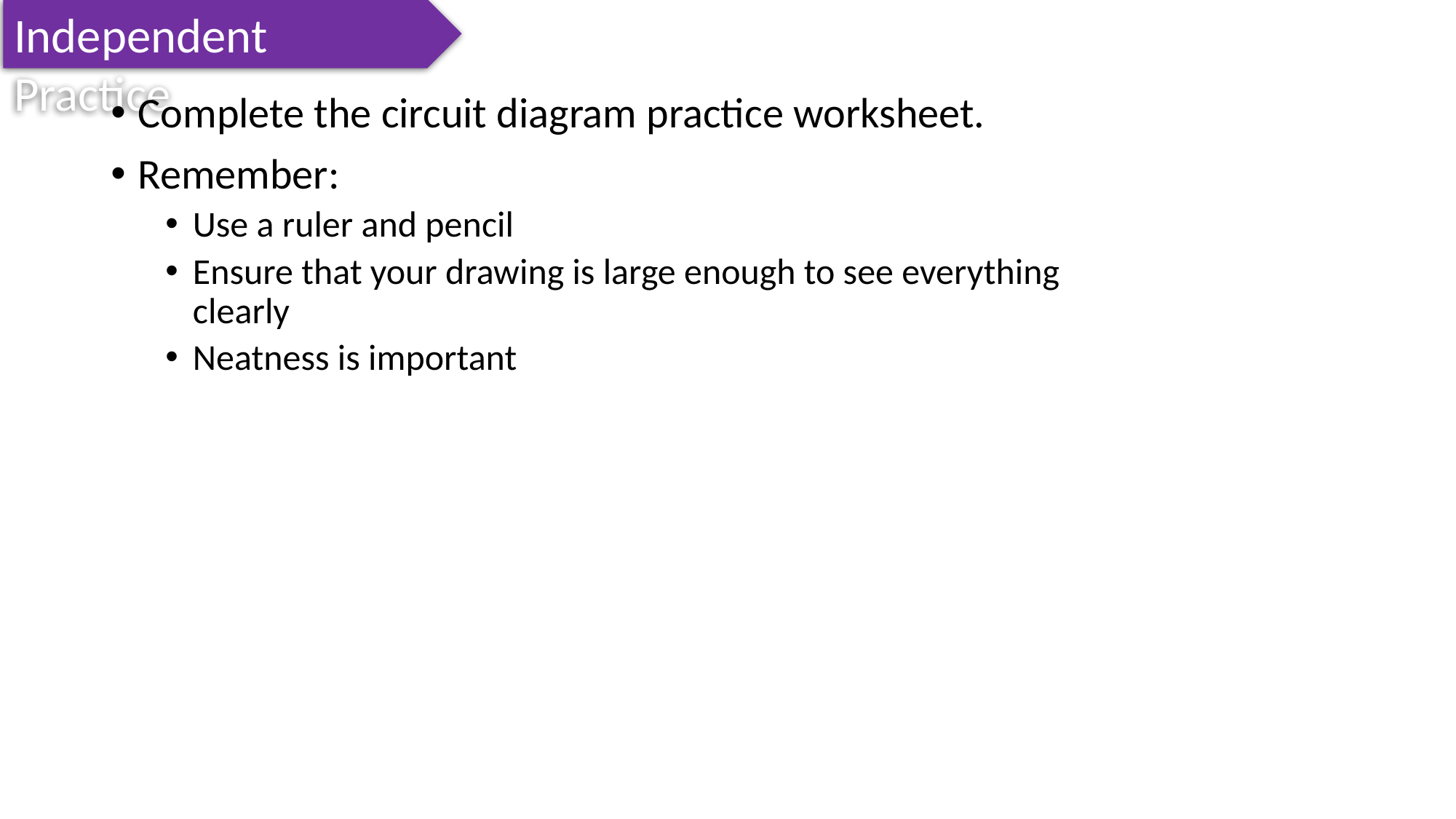

Independent Practice
Complete the circuit diagram practice worksheet.
Remember:
Use a ruler and pencil
Ensure that your drawing is large enough to see everything clearly
Neatness is important